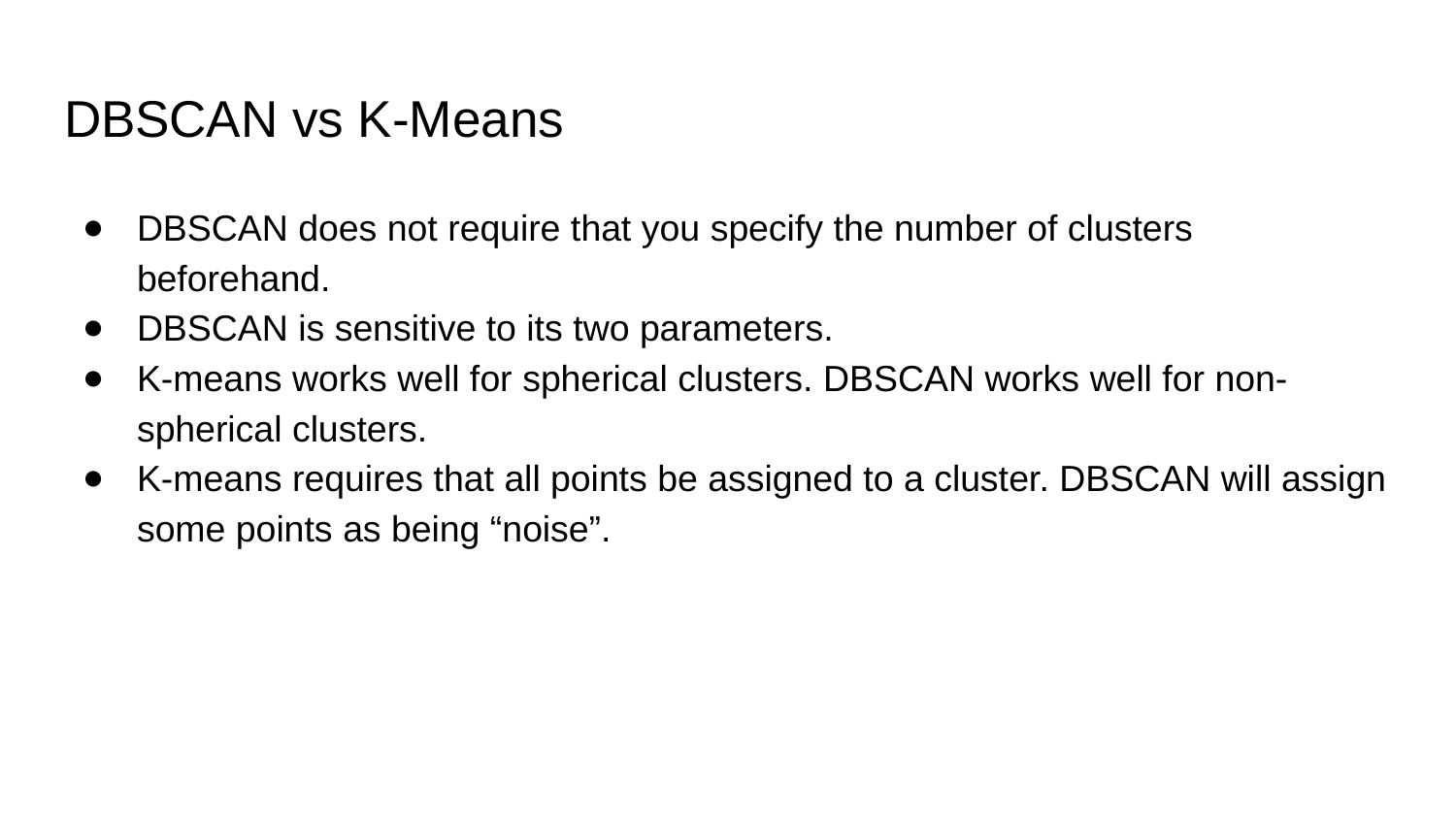

# DBSCAN vs K-Means
DBSCAN does not require that you specify the number of clusters beforehand.
DBSCAN is sensitive to its two parameters.
K-means works well for spherical clusters. DBSCAN works well for non-spherical clusters.
K-means requires that all points be assigned to a cluster. DBSCAN will assign some points as being “noise”.